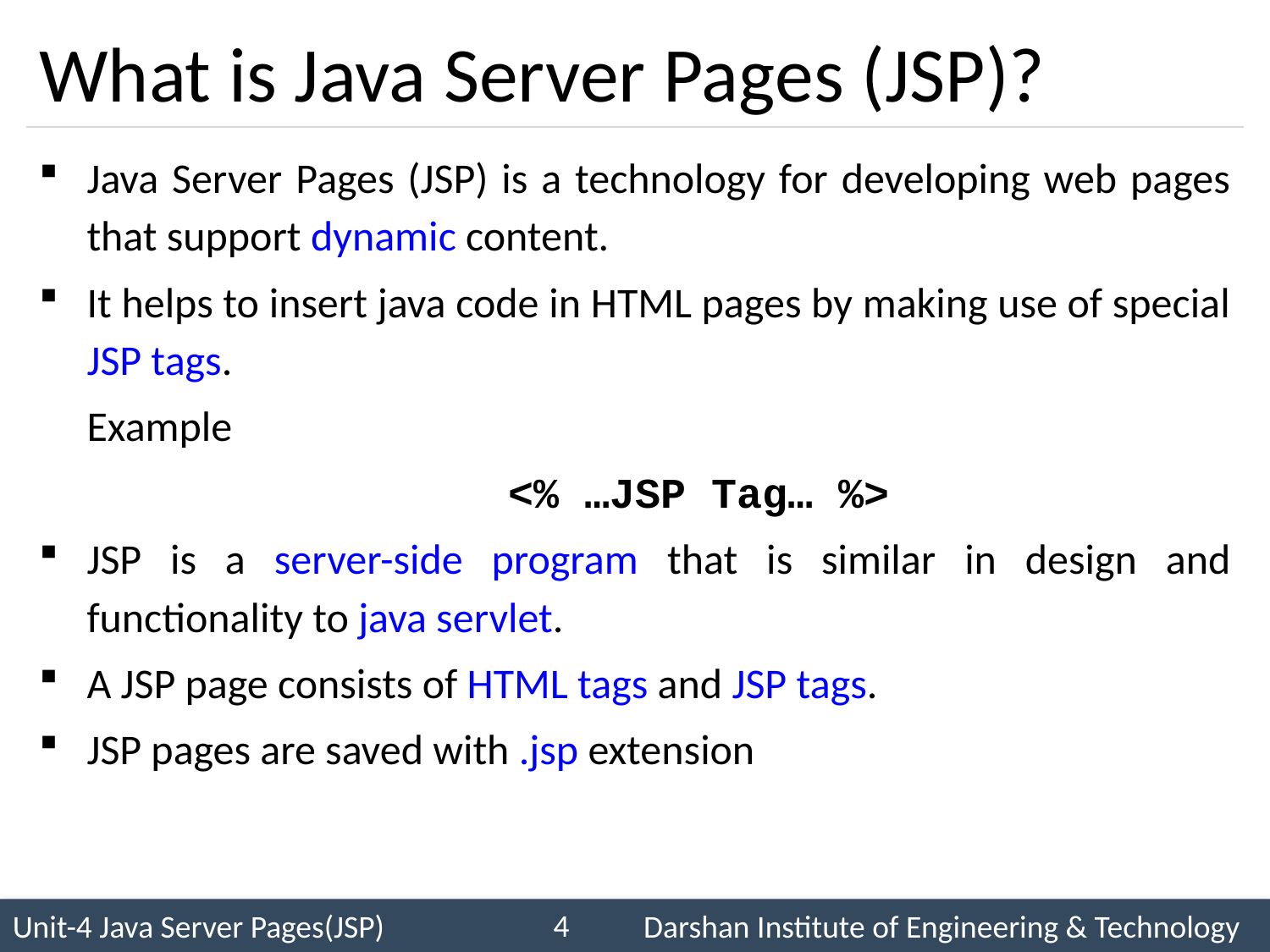

# What is Java Server Pages (JSP)?
Java Server Pages (JSP) is a technology for developing web pages that support dynamic content.
It helps to insert java code in HTML pages by making use of special JSP tags.
     Example
	<% …JSP Tag… %>
JSP is a server-side program that is similar in design and functionality to java servlet.
A JSP page consists of HTML tags and JSP tags.
JSP pages are saved with .jsp extension

4